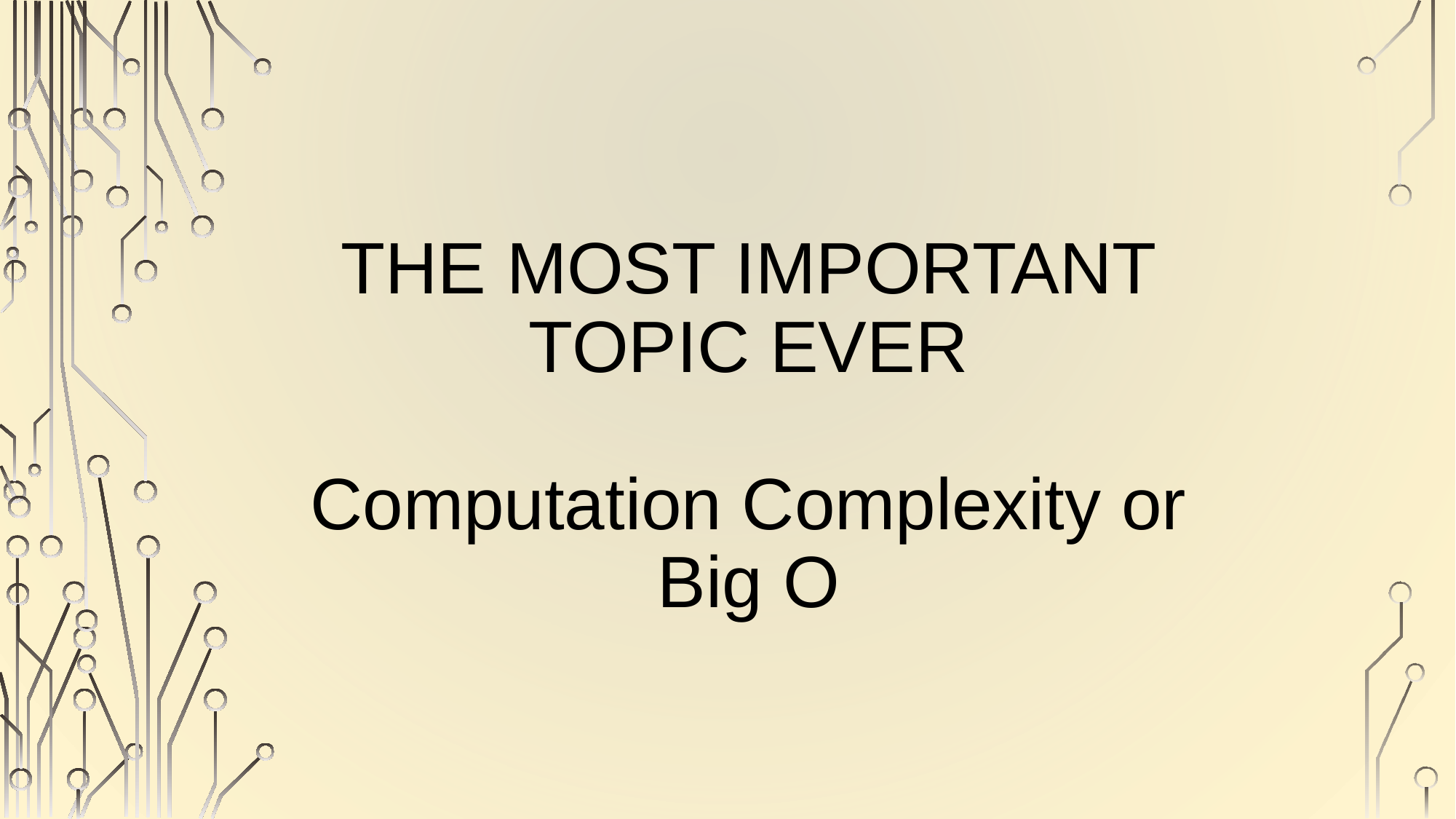

# The Most Important Topic Ever Computation Complexity or Big O